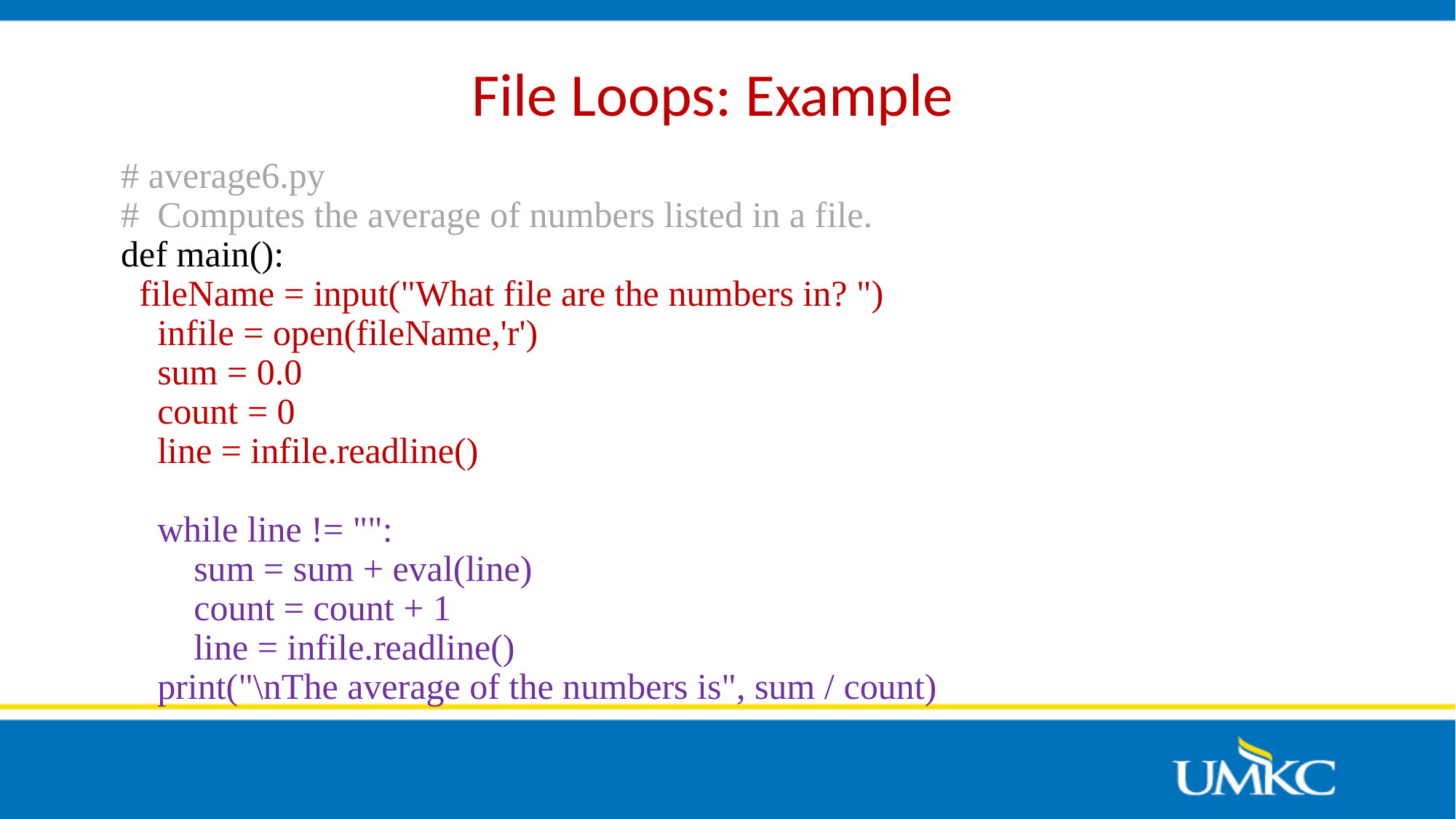

# File Loops: Example
# average6.py
#  Computes the average of numbers listed in a file.
def main():
  fileName = input("What file are the numbers in? ")
    infile = open(fileName,'r')
    sum = 0.0
    count = 0
    line = infile.readline()

    while line != "":
        sum = sum + eval(line)
        count = count + 1
        line = infile.readline()
    print("\nThe average of the numbers is", sum / count)